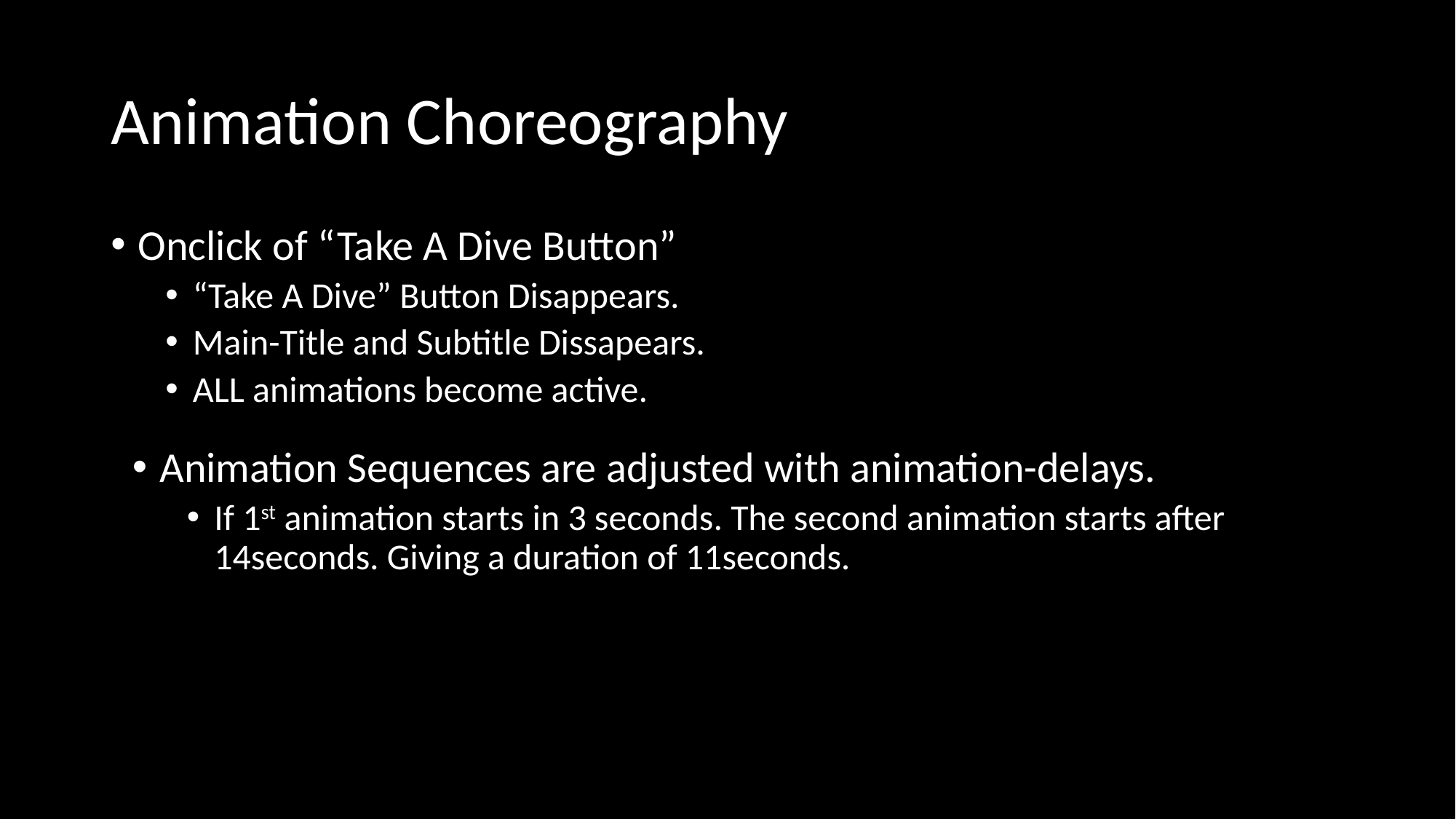

# Animation Choreography
Onclick of “Take A Dive Button”
“Take A Dive” Button Disappears.
Main-Title and Subtitle Dissapears.
ALL animations become active.
Animation Sequences are adjusted with animation-delays.
If 1st animation starts in 3 seconds. The second animation starts after 14seconds. Giving a duration of 11seconds.